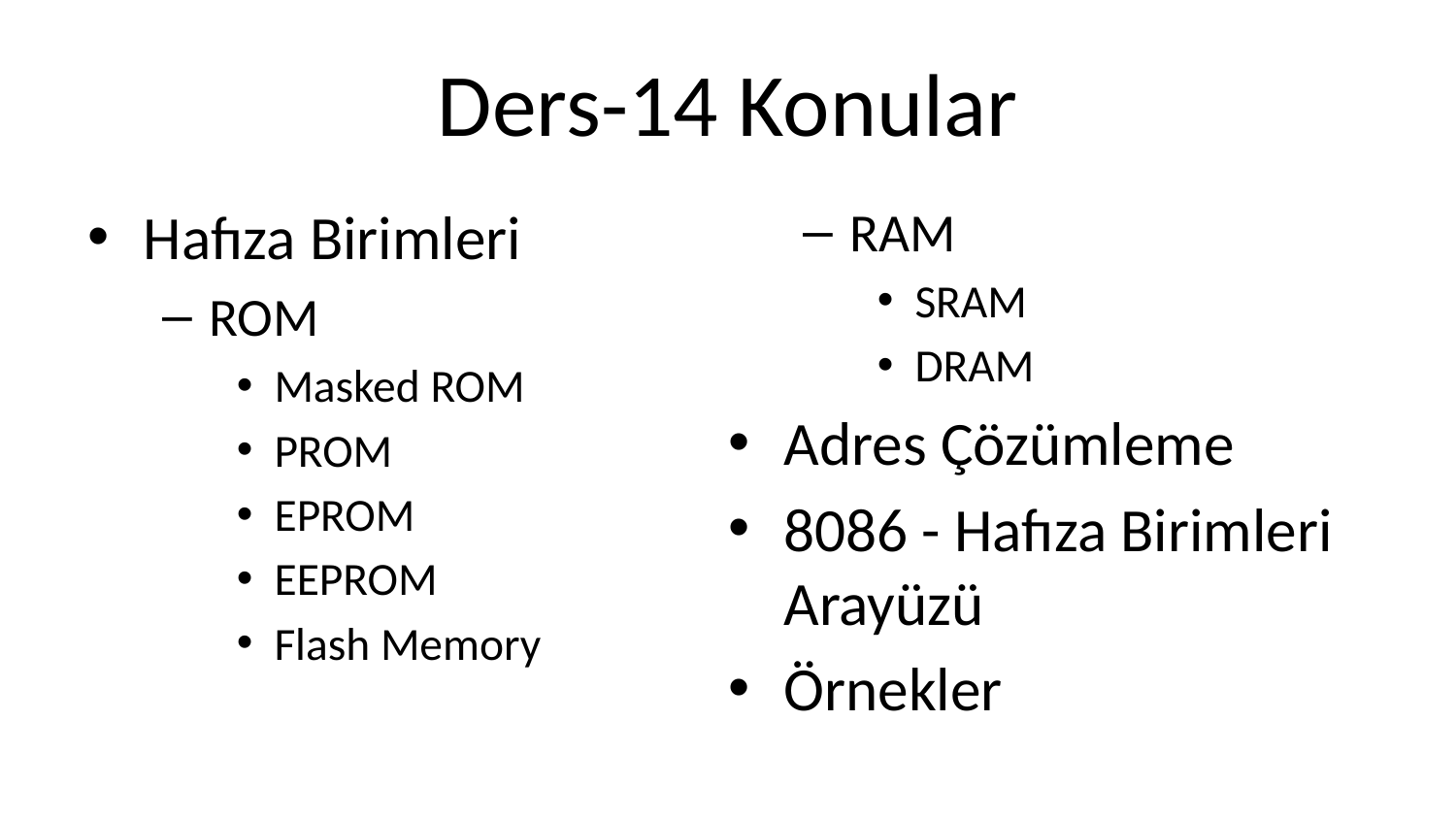

# Ders-14 Konular
Hafıza Birimleri
ROM
Masked ROM
PROM
EPROM
EEPROM
Flash Memory
RAM
SRAM
DRAM
Adres Çözümleme
8086 - Hafıza Birimleri Arayüzü
Örnekler